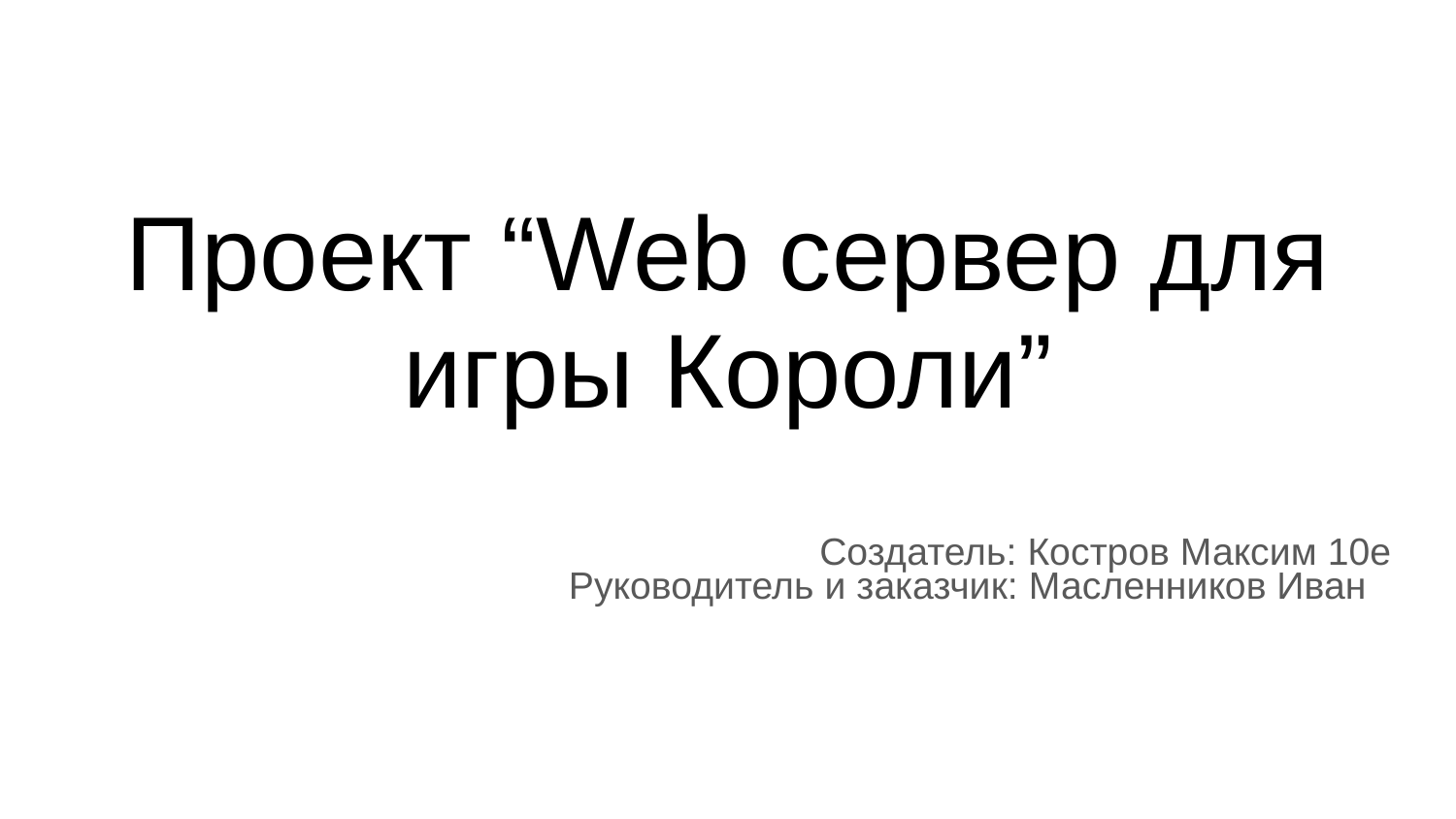

# Проект “Web сервер для игры Короли”
                        Создатель: Костров Максим 10е
                                             Руководитель и заказчик: Масленников Иван